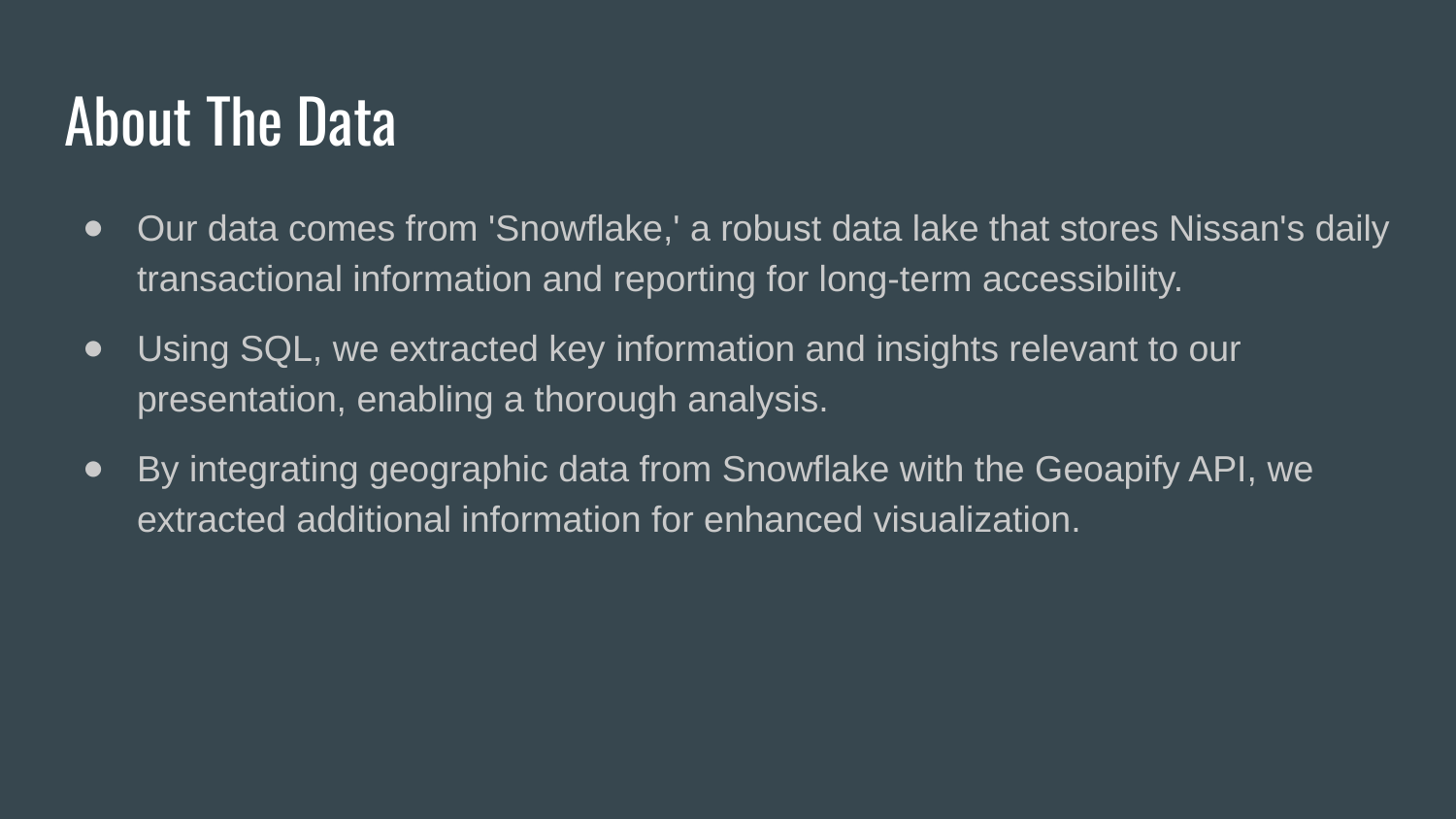

# About The Data
Our data comes from 'Snowflake,' a robust data lake that stores Nissan's daily transactional information and reporting for long-term accessibility.
Using SQL, we extracted key information and insights relevant to our presentation, enabling a thorough analysis.
By integrating geographic data from Snowflake with the Geoapify API, we extracted additional information for enhanced visualization.